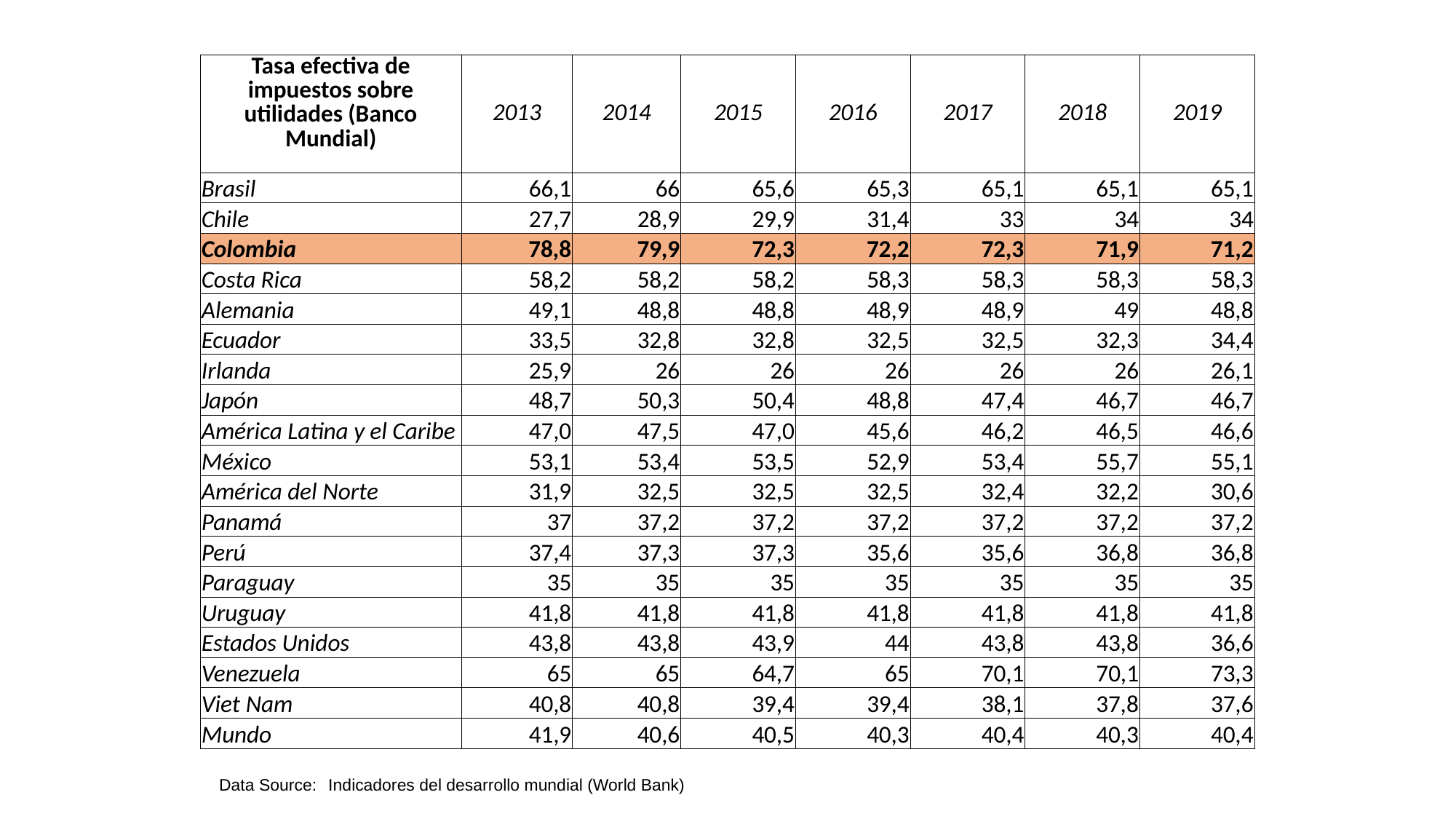

| Tasa efectiva de impuestos sobre utilidades (Banco Mundial) | 2013 | 2014 | 2015 | 2016 | 2017 | 2018 | 2019 |
| --- | --- | --- | --- | --- | --- | --- | --- |
| Brasil | 66,1 | 66 | 65,6 | 65,3 | 65,1 | 65,1 | 65,1 |
| Chile | 27,7 | 28,9 | 29,9 | 31,4 | 33 | 34 | 34 |
| Colombia | 78,8 | 79,9 | 72,3 | 72,2 | 72,3 | 71,9 | 71,2 |
| Costa Rica | 58,2 | 58,2 | 58,2 | 58,3 | 58,3 | 58,3 | 58,3 |
| Alemania | 49,1 | 48,8 | 48,8 | 48,9 | 48,9 | 49 | 48,8 |
| Ecuador | 33,5 | 32,8 | 32,8 | 32,5 | 32,5 | 32,3 | 34,4 |
| Irlanda | 25,9 | 26 | 26 | 26 | 26 | 26 | 26,1 |
| Japón | 48,7 | 50,3 | 50,4 | 48,8 | 47,4 | 46,7 | 46,7 |
| América Latina y el Caribe | 47,0 | 47,5 | 47,0 | 45,6 | 46,2 | 46,5 | 46,6 |
| México | 53,1 | 53,4 | 53,5 | 52,9 | 53,4 | 55,7 | 55,1 |
| América del Norte | 31,9 | 32,5 | 32,5 | 32,5 | 32,4 | 32,2 | 30,6 |
| Panamá | 37 | 37,2 | 37,2 | 37,2 | 37,2 | 37,2 | 37,2 |
| Perú | 37,4 | 37,3 | 37,3 | 35,6 | 35,6 | 36,8 | 36,8 |
| Paraguay | 35 | 35 | 35 | 35 | 35 | 35 | 35 |
| Uruguay | 41,8 | 41,8 | 41,8 | 41,8 | 41,8 | 41,8 | 41,8 |
| Estados Unidos | 43,8 | 43,8 | 43,9 | 44 | 43,8 | 43,8 | 36,6 |
| Venezuela | 65 | 65 | 64,7 | 65 | 70,1 | 70,1 | 73,3 |
| Viet Nam | 40,8 | 40,8 | 39,4 | 39,4 | 38,1 | 37,8 | 37,6 |
| Mundo | 41,9 | 40,6 | 40,5 | 40,3 | 40,4 | 40,3 | 40,4 |
Data Source:	Indicadores del desarrollo mundial (World Bank)